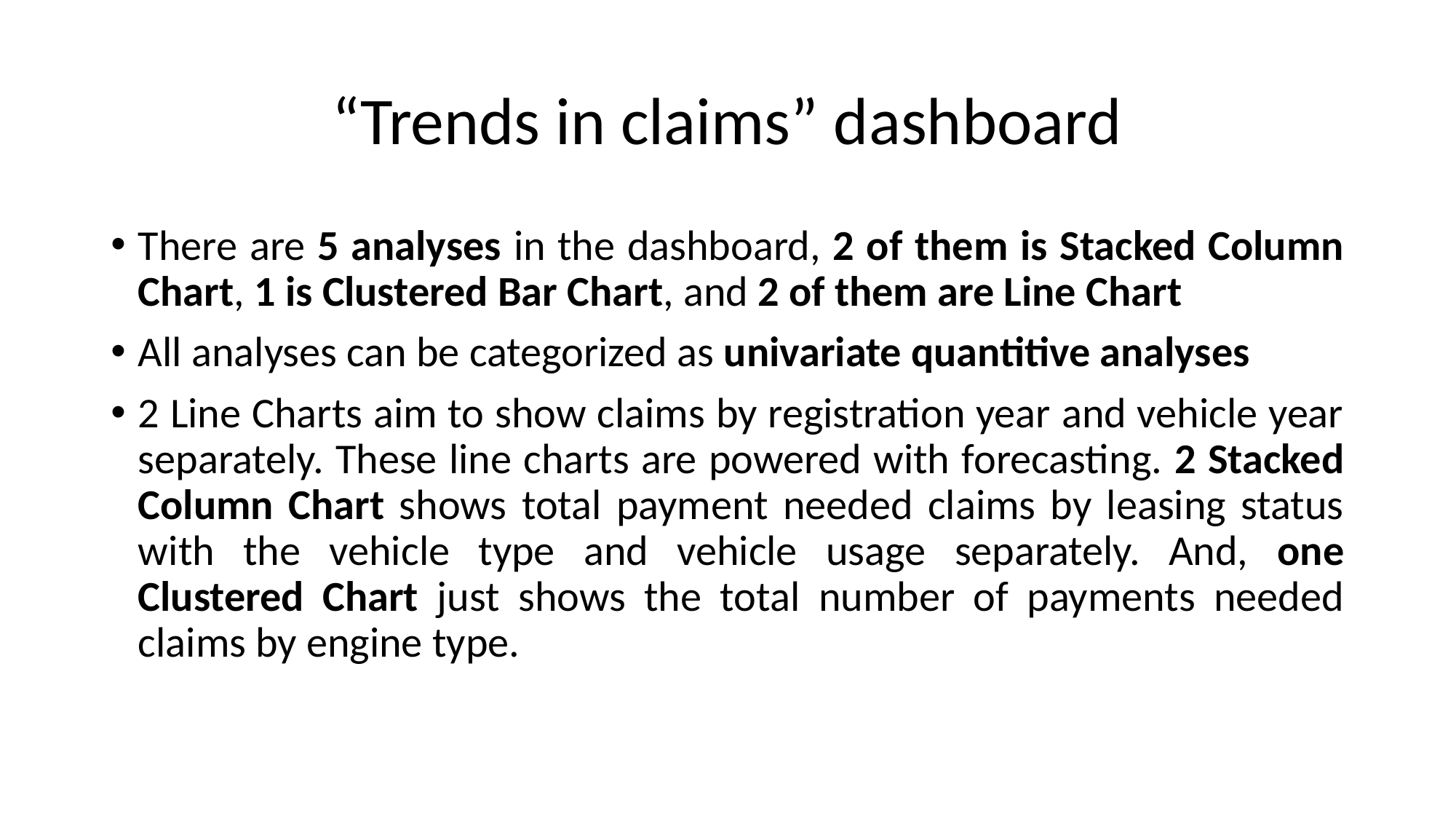

# “Trends in claims” dashboard
There are 5 analyses in the dashboard, 2 of them is Stacked Column Chart, 1 is Clustered Bar Chart, and 2 of them are Line Chart
All analyses can be categorized as univariate quantitive analyses
2 Line Charts aim to show claims by registration year and vehicle year separately. These line charts are powered with forecasting. 2 Stacked Column Chart shows total payment needed claims by leasing status with the vehicle type and vehicle usage separately. And, one Clustered Chart just shows the total number of payments needed claims by engine type.